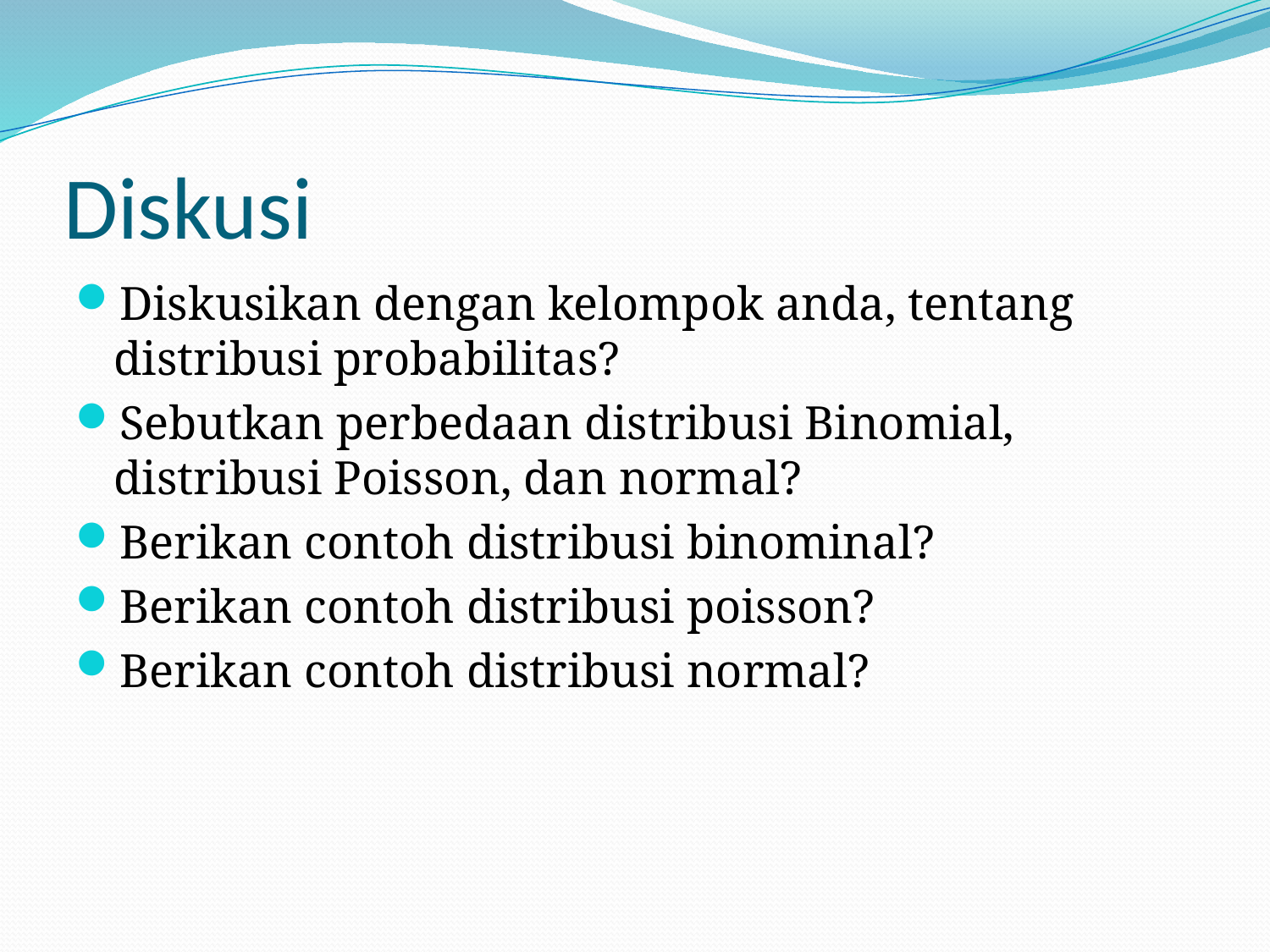

# Diskusi
Diskusikan dengan kelompok anda, tentang distribusi probabilitas?
Sebutkan perbedaan distribusi Binomial, distribusi Poisson, dan normal?
Berikan contoh distribusi binominal?
Berikan contoh distribusi poisson?
Berikan contoh distribusi normal?